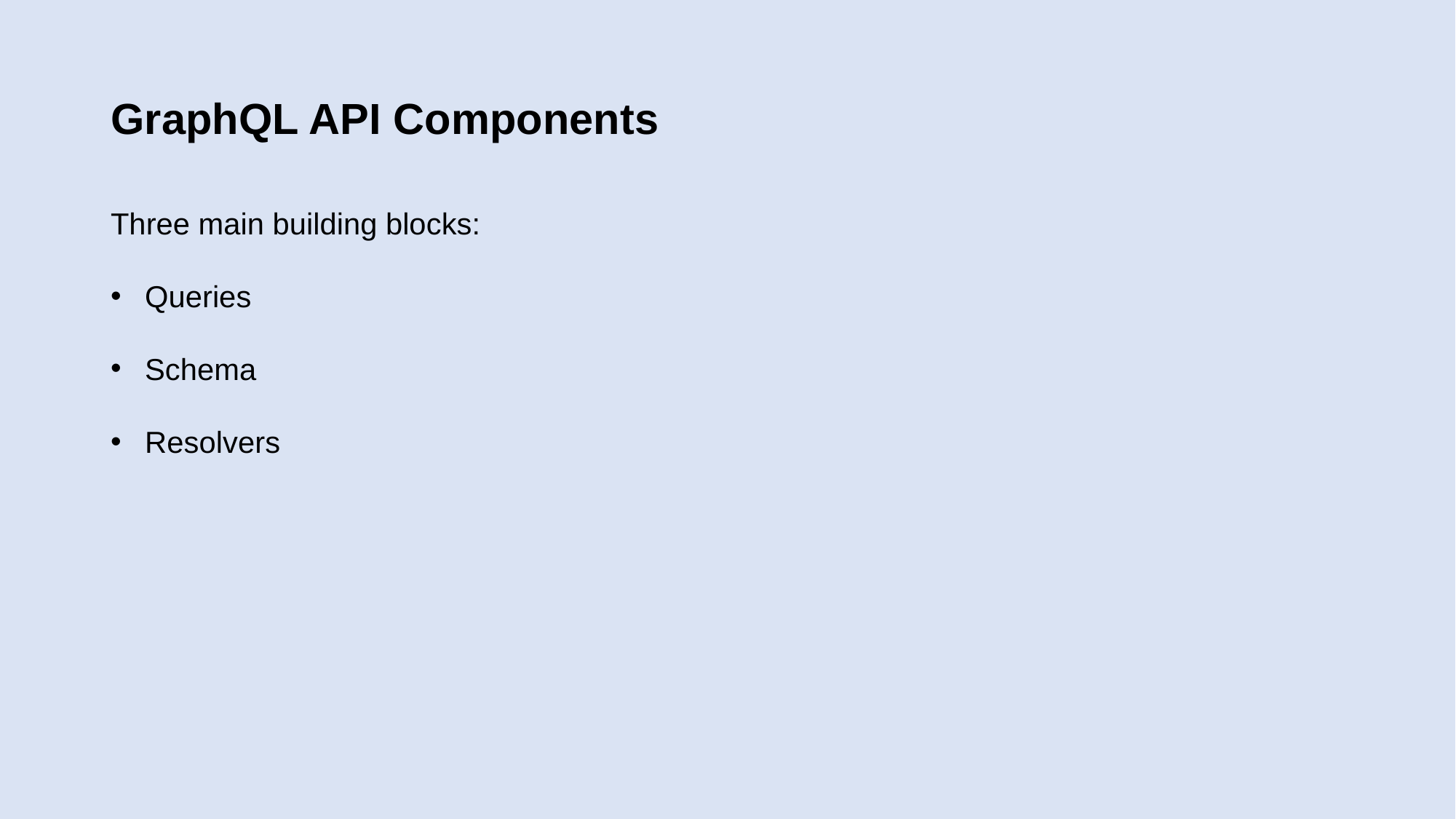

# GraphQL API Components
Three main building blocks:

Queries

Schema

Resolvers